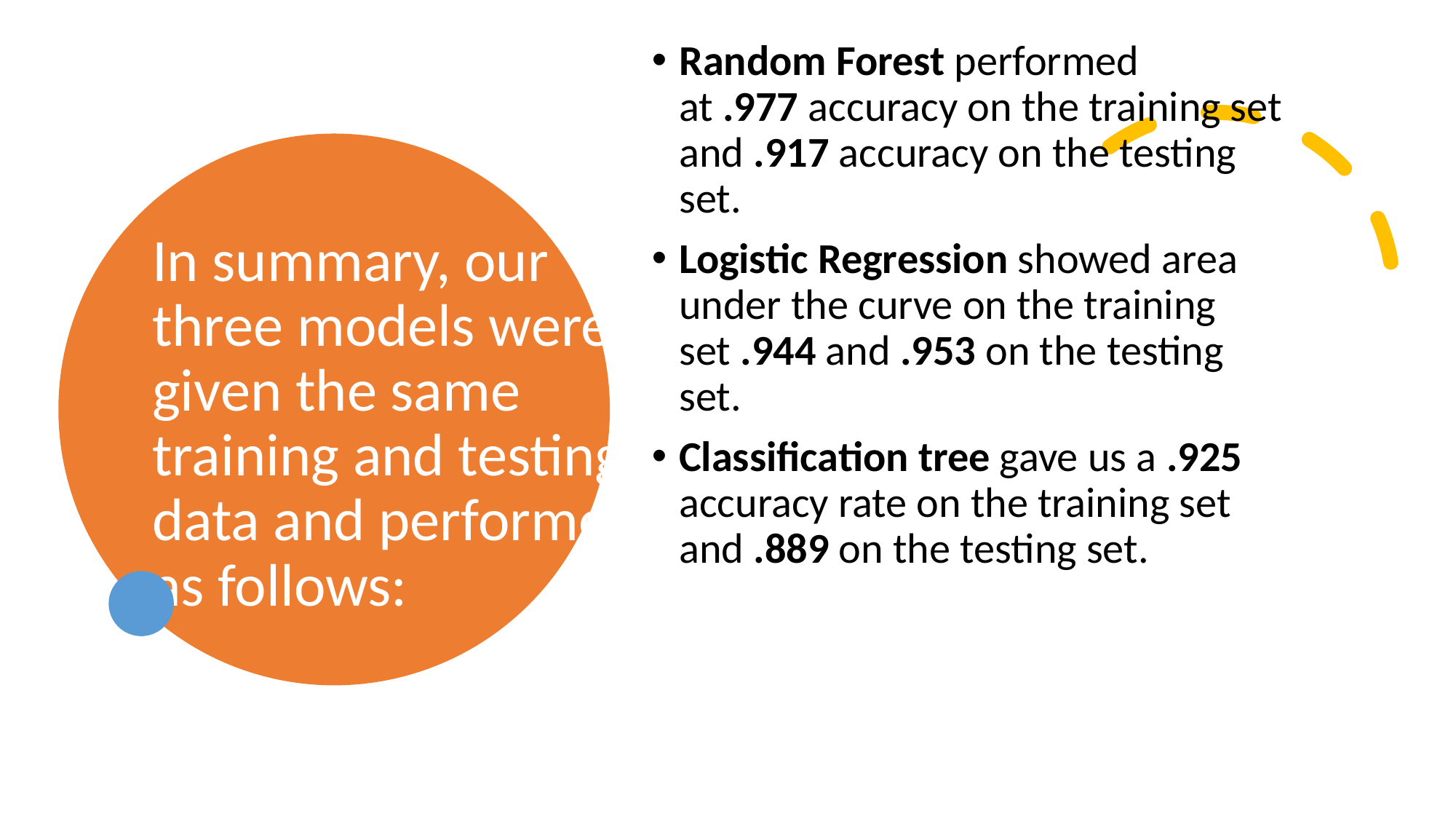

Random Forest performed at .977 accuracy on the training set and .917 accuracy on the testing set.
Logistic Regression showed area under the curve on the training set .944 and .953 on the testing set.
Classification tree gave us a .925 accuracy rate on the training set and .889 on the testing set.

# In summary, our three models were given the same training and testing data and performed as follows: